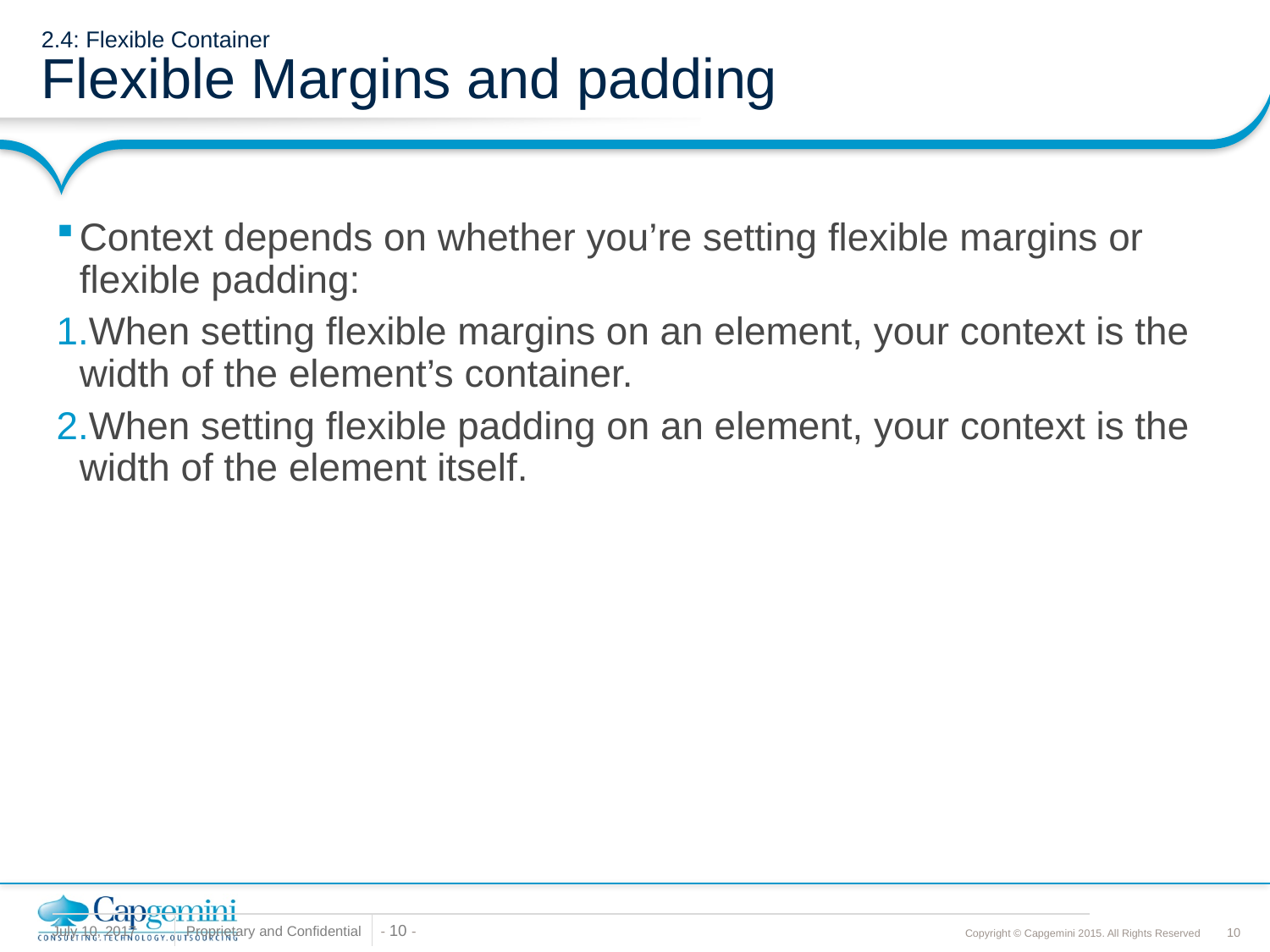

# 2.4: Flexible Container Flexible Margins and padding
Context depends on whether you’re setting flexible margins or flexible padding:
When setting flexible margins on an element, your context is the width of the element’s container.
When setting flexible padding on an element, your context is the width of the element itself.